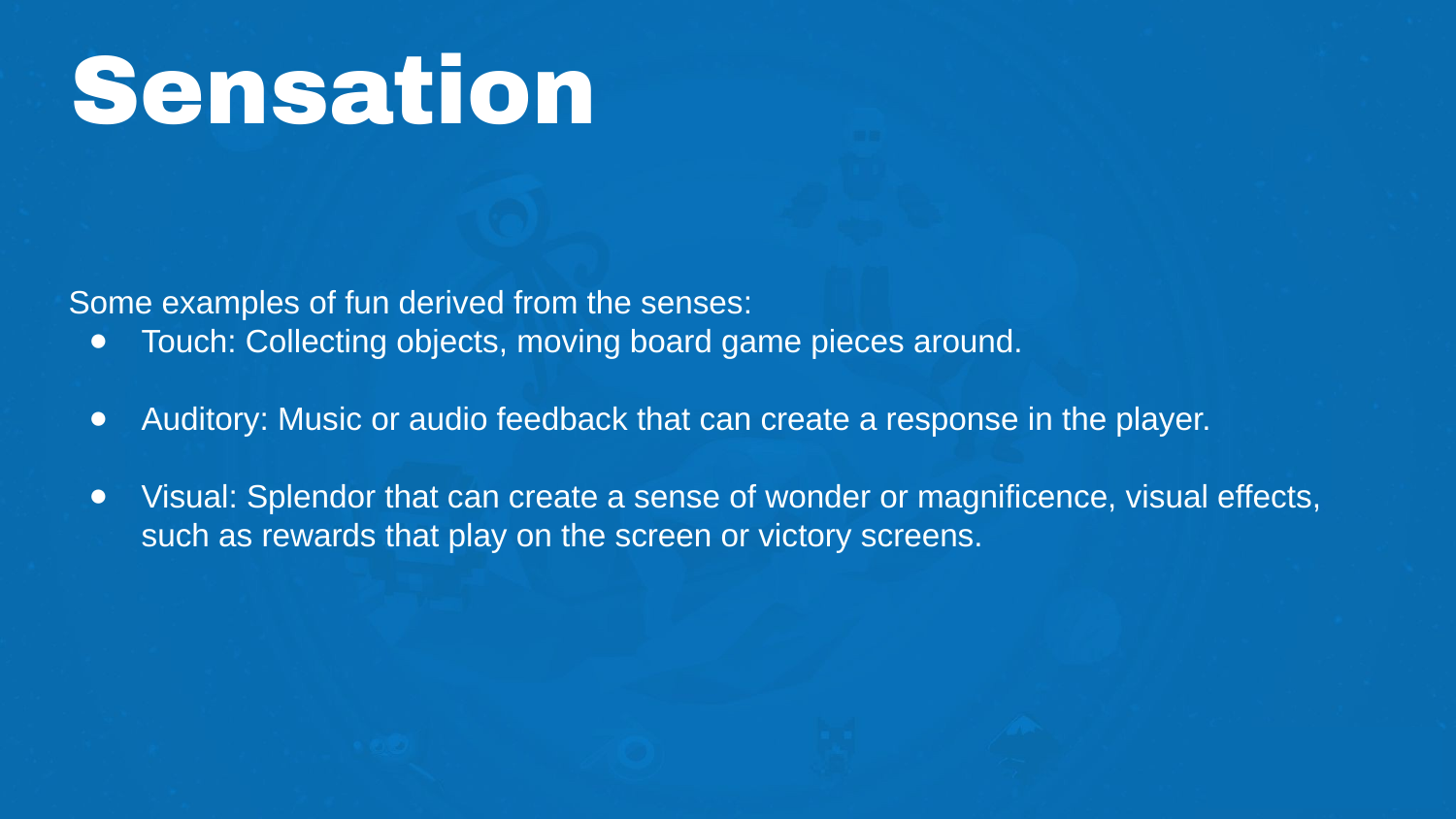

# Sensation
Some examples of fun derived from the senses:
Touch: Collecting objects, moving board game pieces around.

Auditory: Music or audio feedback that can create a response in the player.

Visual: Splendor that can create a sense of wonder or magnificence, visual effects, such as rewards that play on the screen or victory screens.